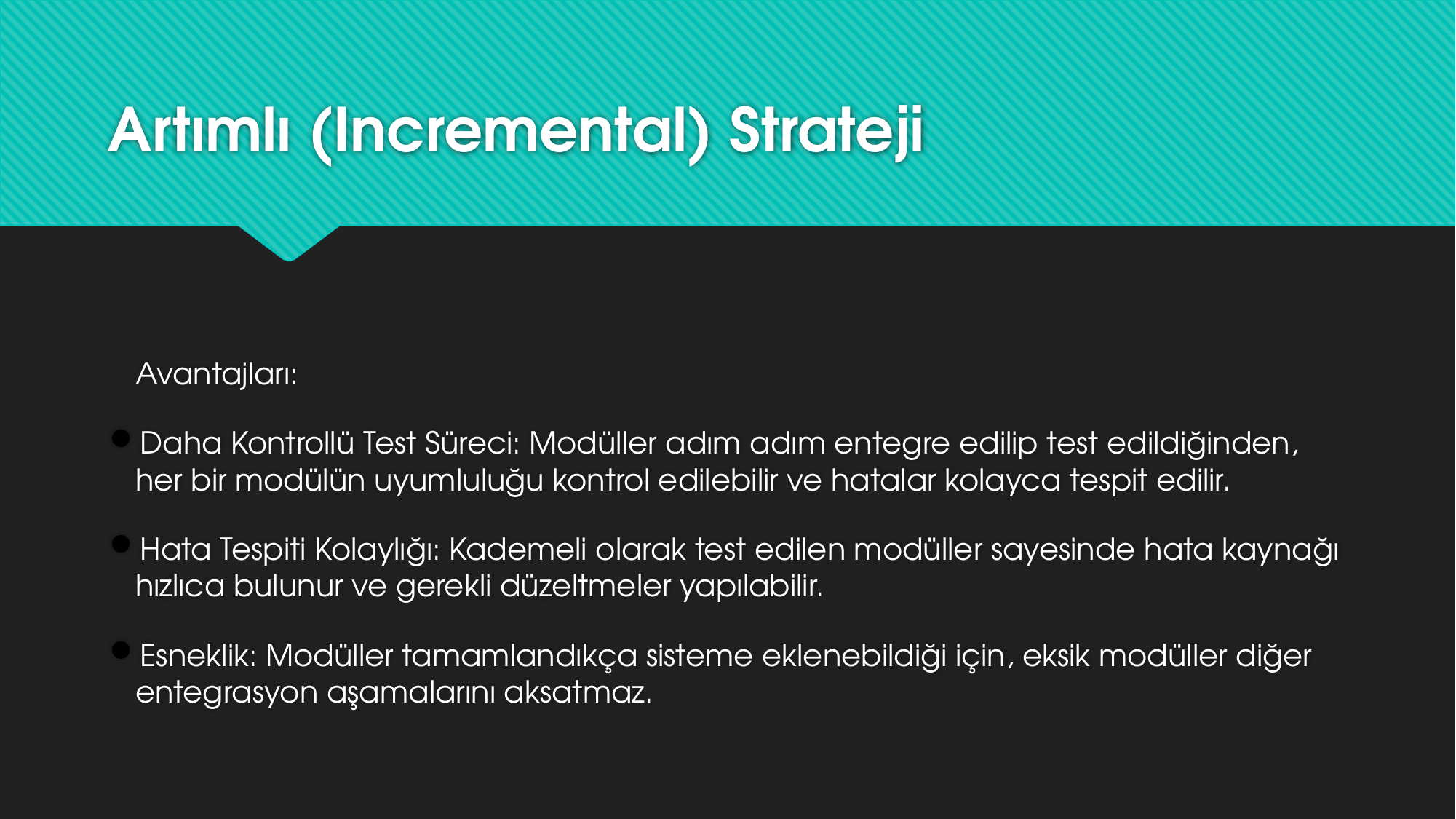

Karar Tablosu:

# Artımlı (Incremental) Strateji

Avantajları:
Daha Kontrollü Test Süreci: Modüller adım adım entegre edilip test edildiğinden, her bir modülün uyumluluğu kontrol edilebilir ve hatalar kolayca tespit edilir.
Hata Tespiti Kolaylığı: Kademeli olarak test edilen modüller sayesinde hata kaynağı hızlıca bulunur ve gerekli düzeltmeler yapılabilir.
Esneklik: Modüller tamamlandıkça sisteme eklenebildiği için, eksik modüller diğer entegrasyon aşamalarını aksatmaz.